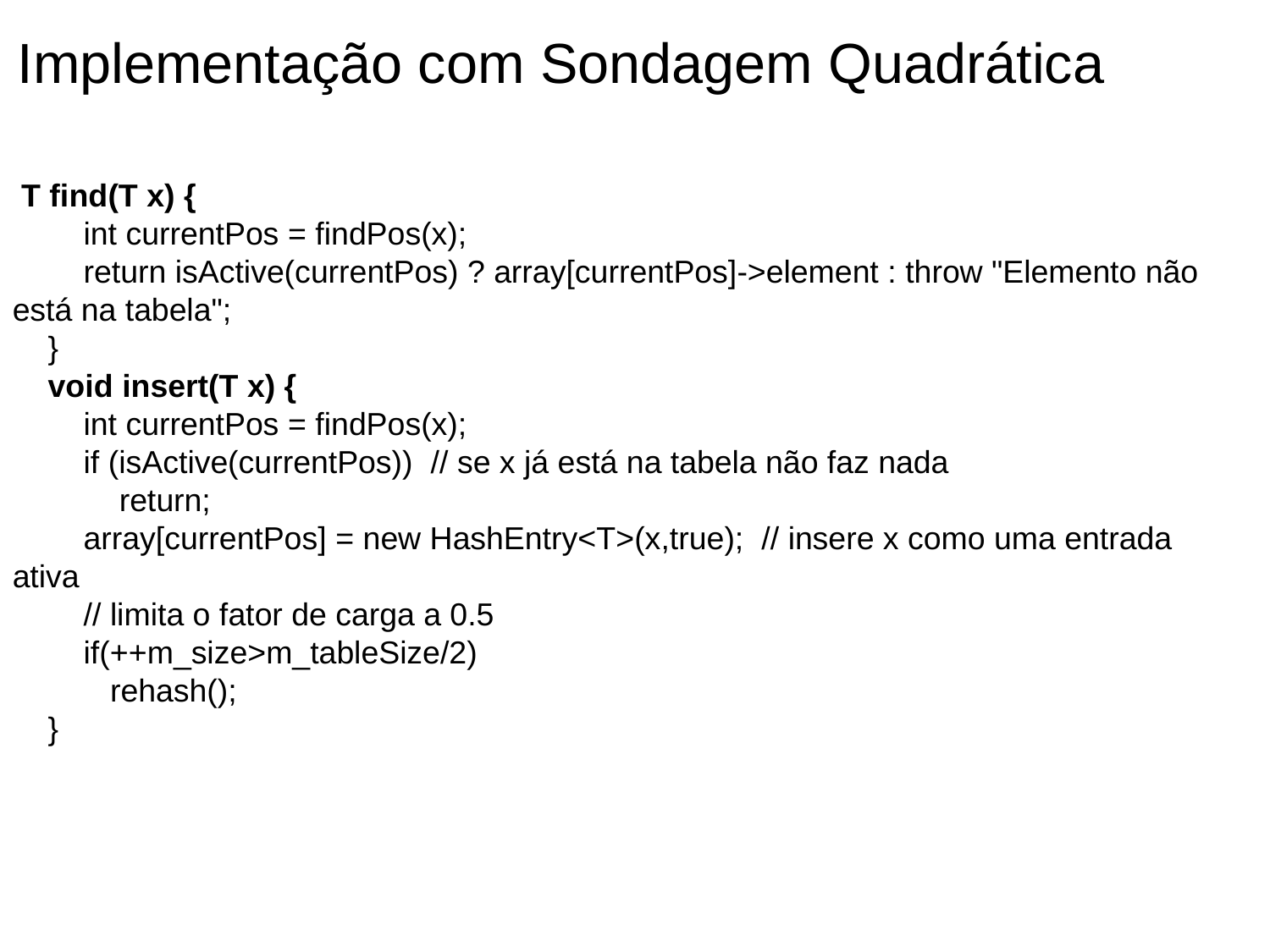

Implementação com Sondagem Quadrática
 T find(T x) {
        int currentPos = findPos(x);
        return isActive(currentPos) ? array[currentPos]->element : throw "Elemento não está na tabela";
    }
    void insert(T x) {
        int currentPos = findPos(x);
        if (isActive(currentPos))  // se x já está na tabela não faz nada
            return;
        array[currentPos] = new HashEntry<T>(x,true);  // insere x como uma entrada ativa
        // limita o fator de carga a 0.5
        if(++m_size>m_tableSize/2)
           rehash();
    }